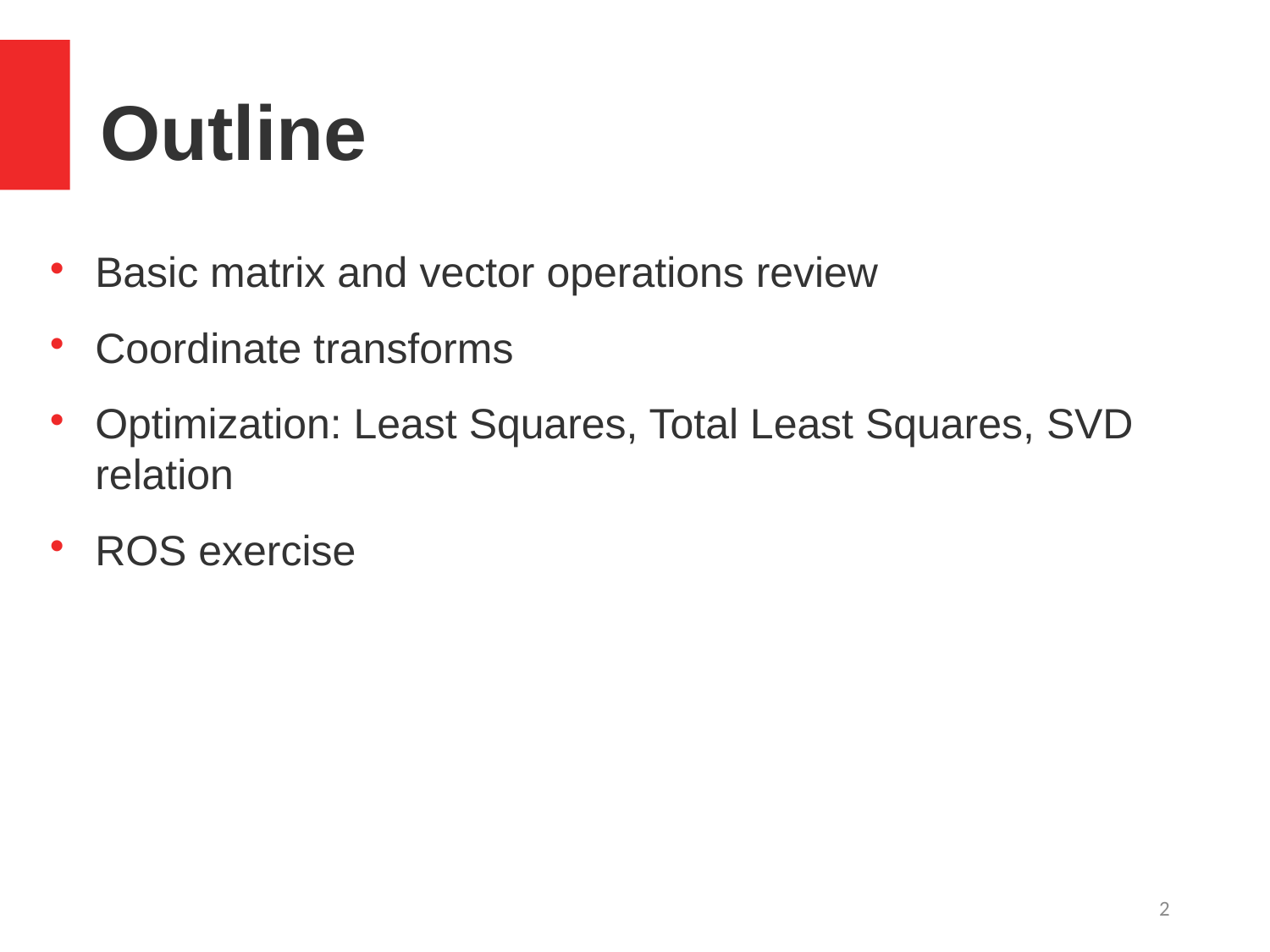

Outline
Basic matrix and vector operations review
Coordinate transforms
Optimization: Least Squares, Total Least Squares, SVD relation
ROS exercise
2